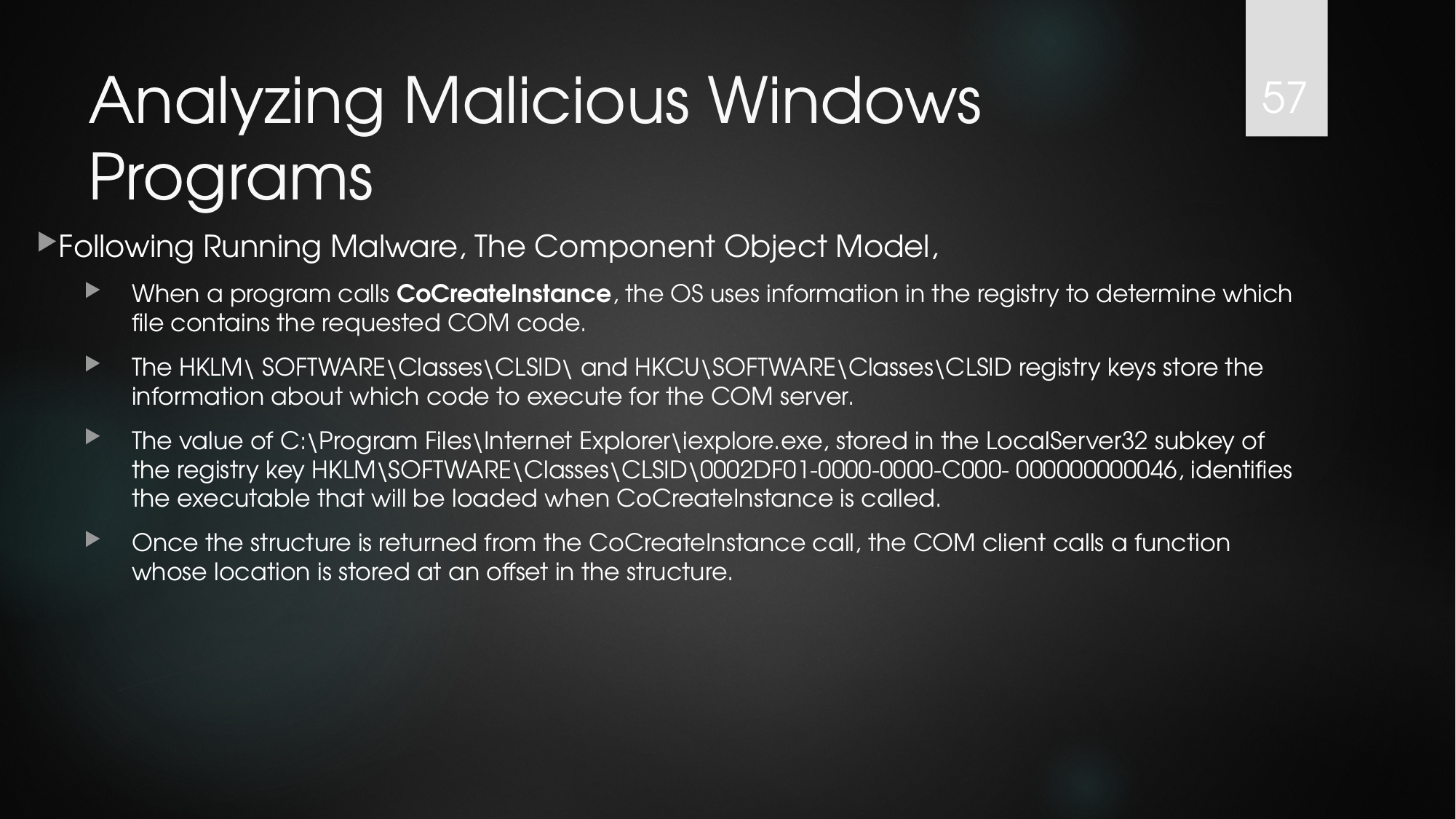

57
# Analyzing Malicious Windows Programs
Following Running Malware, The Component Object Model,
When a program calls CoCreateInstance, the OS uses information in the registry to determine which file contains the requested COM code.
The HKLM\ SOFTWARE\Classes\CLSID\ and HKCU\SOFTWARE\Classes\CLSID registry keys store the information about which code to execute for the COM server.
The value of C:\Program Files\Internet Explorer\iexplore.exe, stored in the LocalServer32 subkey of the registry key HKLM\SOFTWARE\Classes\CLSID\0002DF01-0000-0000-C000- 000000000046, identifies the executable that will be loaded when CoCreateInstance is called.
Once the structure is returned from the CoCreateInstance call, the COM client calls a function whose location is stored at an offset in the structure.